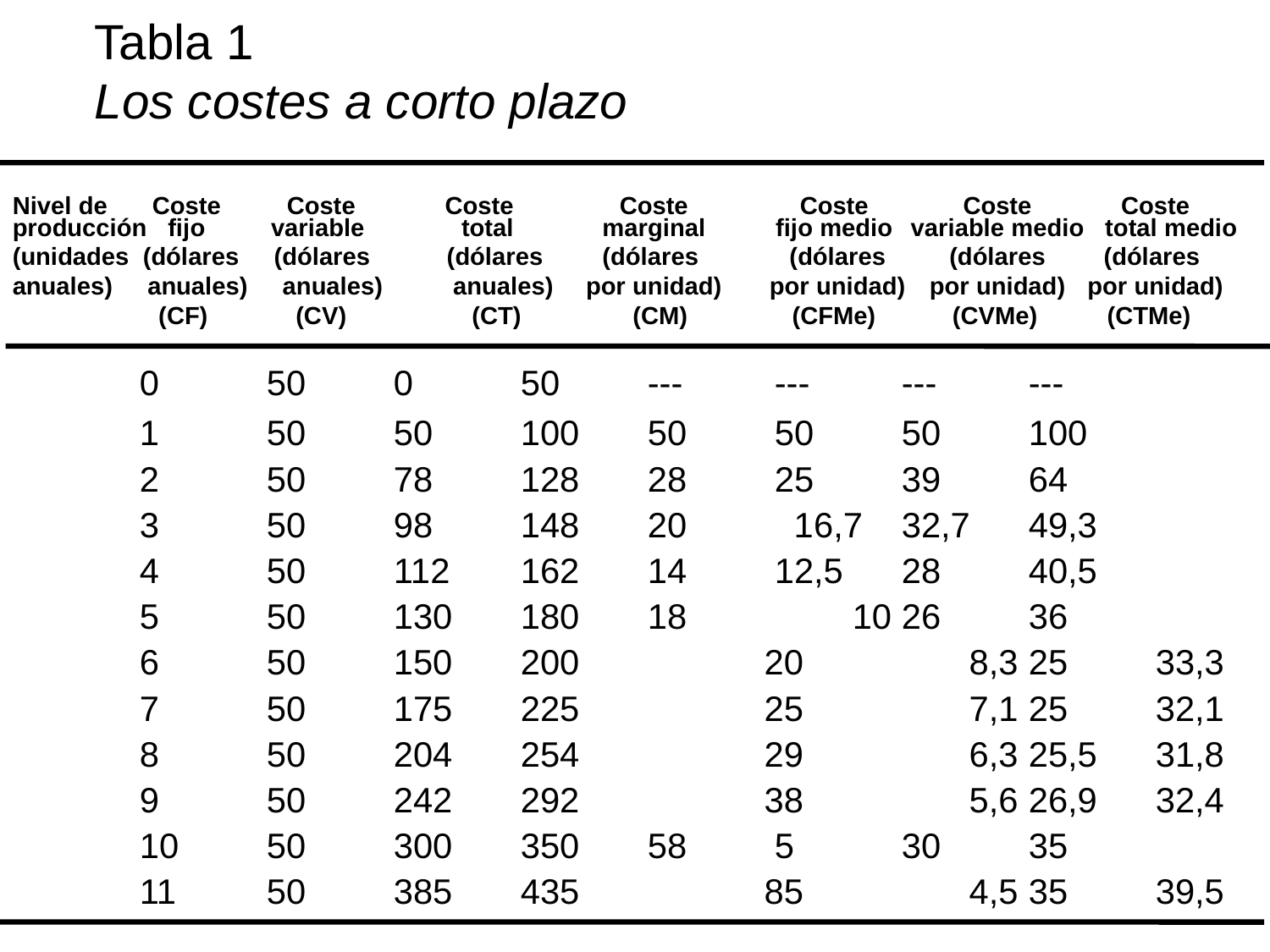

# Tabla 1 Los costes a corto plazo

	Nivel de	    Coste	Coste	      Coste	Coste	Coste 	Coste	Coste
	producción	   fijo	variable 	total	marginal	fijo medio 	variable medio	   total medio
(unidades  (dólares     (dólares           (dólares	(dólares 	(dólares	(dólares	(dólares 		anuales)     anuales)     anuales)	          anuales)	por unidad)	por unidad)	por unidad)	por unidad)		    	   (CF)	(CV)	                  (CT)                (CM)               (CFMe)           (CVMe)          (CTMe)
	0	50 	0	50	---	---	---	---
	1	50	50	100	50	50	50	100
	2	50	78	128	28	25	39	64
	3	50	98	148	20	  16,7	32,7	49,3
	4	50	112	162	14	12,5	28	40,5
	5	50	130	180	18	        10	26	36
	6	50	150	200	            20                 8,3	25	33,3
	7	50	175	225	            25                 7,1	25	32,1
	8	50	204	254	            29                 6,3	25,5	31,8
	9	50	242	292	            38                 5,6	26,9	32,4
	10	50	300	350	58	5	30	35
	11	50	385	435	            85                 4,5	35	39,5